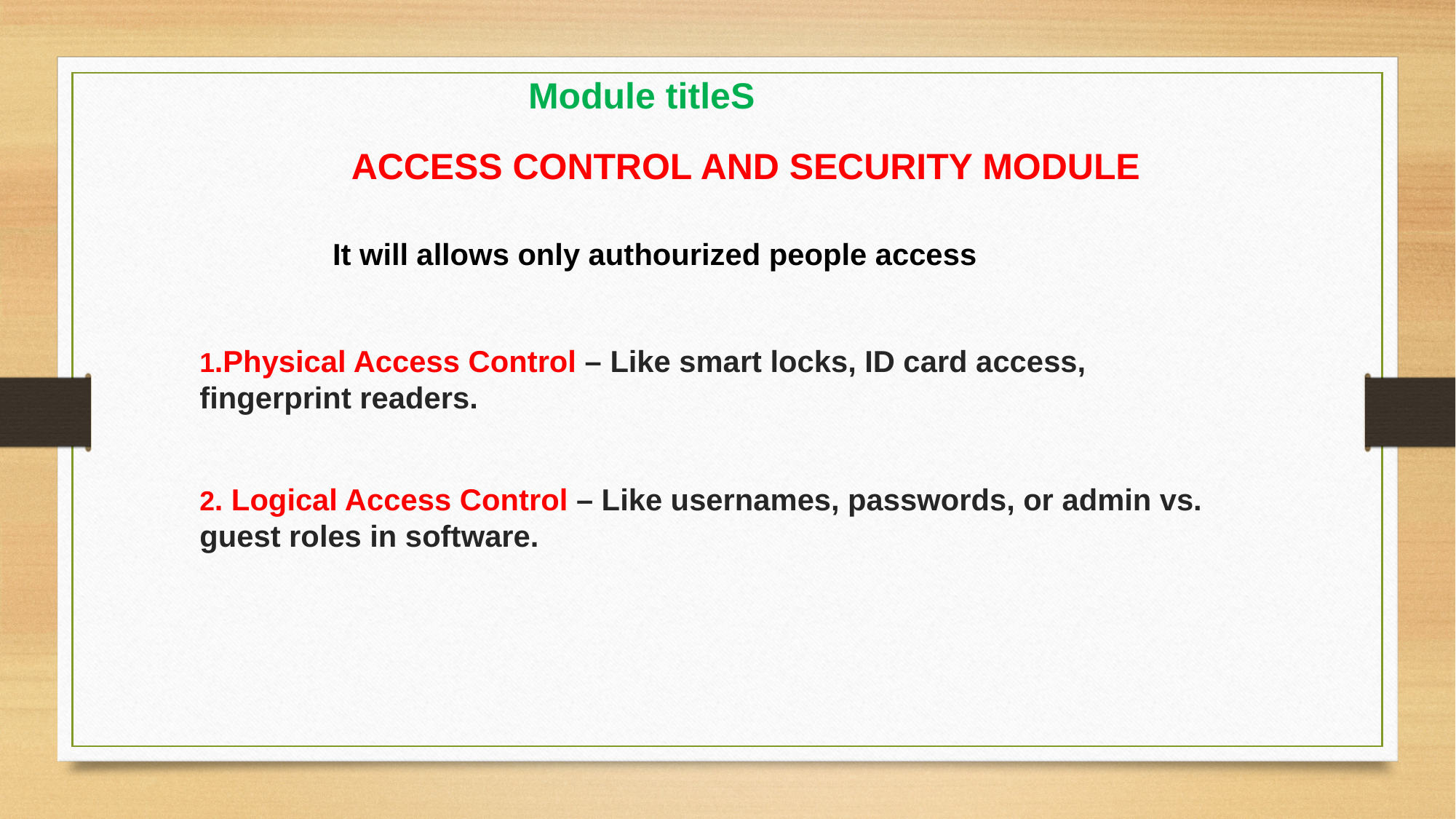

Module titleS
                        ACCESS CONTROL AND SECURITY MODULE

It will allows only authourized people access
1.Physical Access Control – Like smart locks, ID card access, fingerprint readers.

2. Logical Access Control – Like usernames, passwords, or admin vs. guest roles in software.